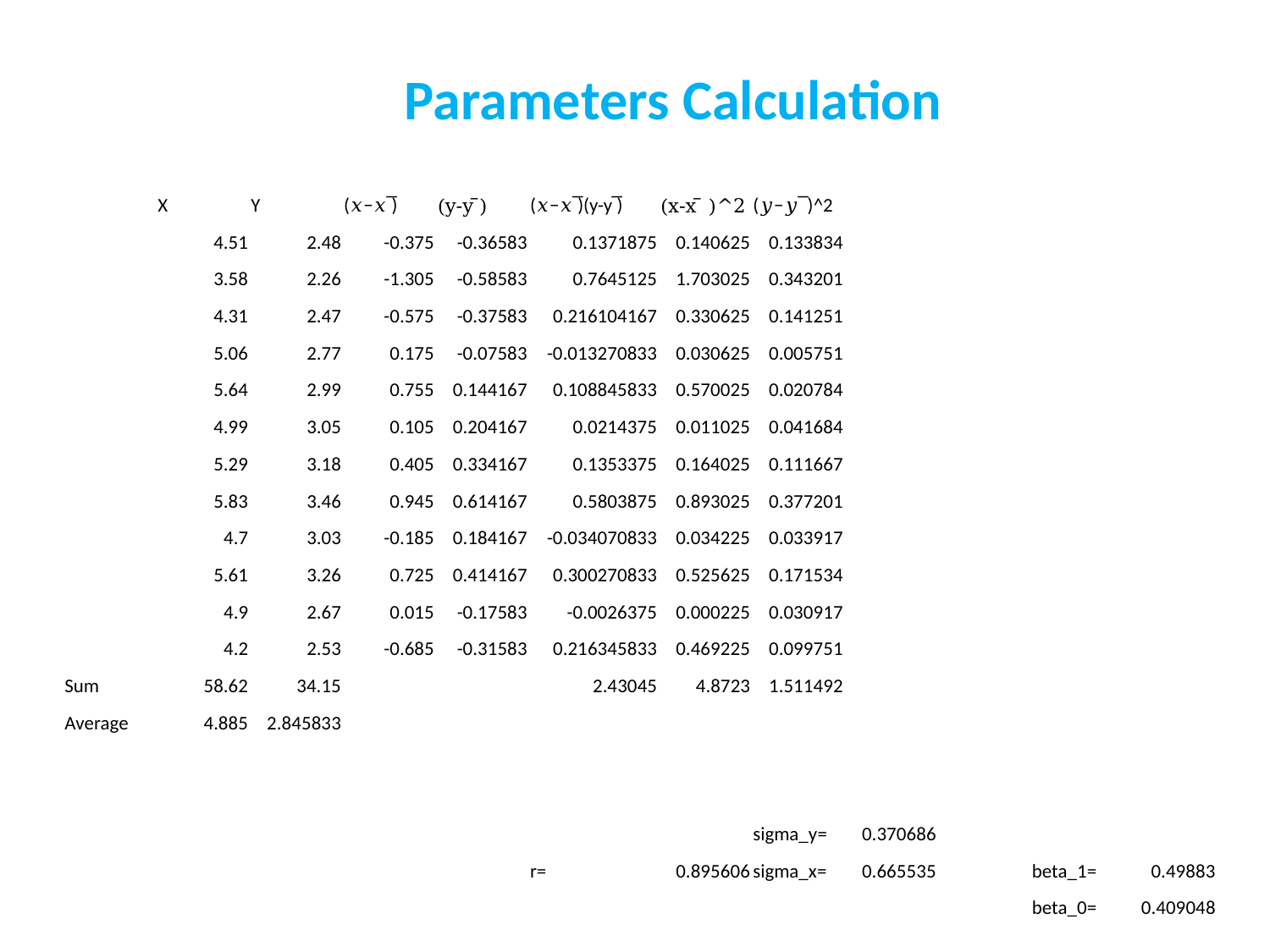

Parameters Calculation
|  | X | Y | (𝑥−𝑥 ̅) | (y-y ̅) | (𝑥−𝑥 ̅)(y-y ̅) | (x-x ̅ )^2 | (𝑦−𝑦 ̅ )^2 |  |  |  |  |
| --- | --- | --- | --- | --- | --- | --- | --- | --- | --- | --- | --- |
|  | 4.51 | 2.48 | -0.375 | -0.36583 | 0.1371875 | 0.140625 | 0.133834 |  |  |  |  |
|  | 3.58 | 2.26 | -1.305 | -0.58583 | 0.7645125 | 1.703025 | 0.343201 |  |  |  |  |
|  | 4.31 | 2.47 | -0.575 | -0.37583 | 0.216104167 | 0.330625 | 0.141251 |  |  |  |  |
|  | 5.06 | 2.77 | 0.175 | -0.07583 | -0.013270833 | 0.030625 | 0.005751 |  |  |  |  |
|  | 5.64 | 2.99 | 0.755 | 0.144167 | 0.108845833 | 0.570025 | 0.020784 |  |  |  |  |
|  | 4.99 | 3.05 | 0.105 | 0.204167 | 0.0214375 | 0.011025 | 0.041684 |  |  |  |  |
|  | 5.29 | 3.18 | 0.405 | 0.334167 | 0.1353375 | 0.164025 | 0.111667 |  |  |  |  |
|  | 5.83 | 3.46 | 0.945 | 0.614167 | 0.5803875 | 0.893025 | 0.377201 |  |  |  |  |
|  | 4.7 | 3.03 | -0.185 | 0.184167 | -0.034070833 | 0.034225 | 0.033917 |  |  |  |  |
|  | 5.61 | 3.26 | 0.725 | 0.414167 | 0.300270833 | 0.525625 | 0.171534 |  |  |  |  |
|  | 4.9 | 2.67 | 0.015 | -0.17583 | -0.0026375 | 0.000225 | 0.030917 |  |  |  |  |
|  | 4.2 | 2.53 | -0.685 | -0.31583 | 0.216345833 | 0.469225 | 0.099751 |  |  |  |  |
| Sum | 58.62 | 34.15 |  |  | 2.43045 | 4.8723 | 1.511492 |  |  |  |  |
| Average | 4.885 | 2.845833 |  |  |  |  |  |  |  |  |  |
|  |  |  |  |  |  |  |  |  |  |  |  |
|  |  |  |  |  |  |  |  |  |  |  |  |
|  |  |  |  |  |  |  | sigma\_y= | 0.370686 |  |  |  |
|  |  |  |  |  | r= | 0.895606 | sigma\_x= | 0.665535 |  | beta\_1= | 0.49883 |
|  |  |  |  |  |  |  |  |  |  | beta\_0= | 0.409048 |